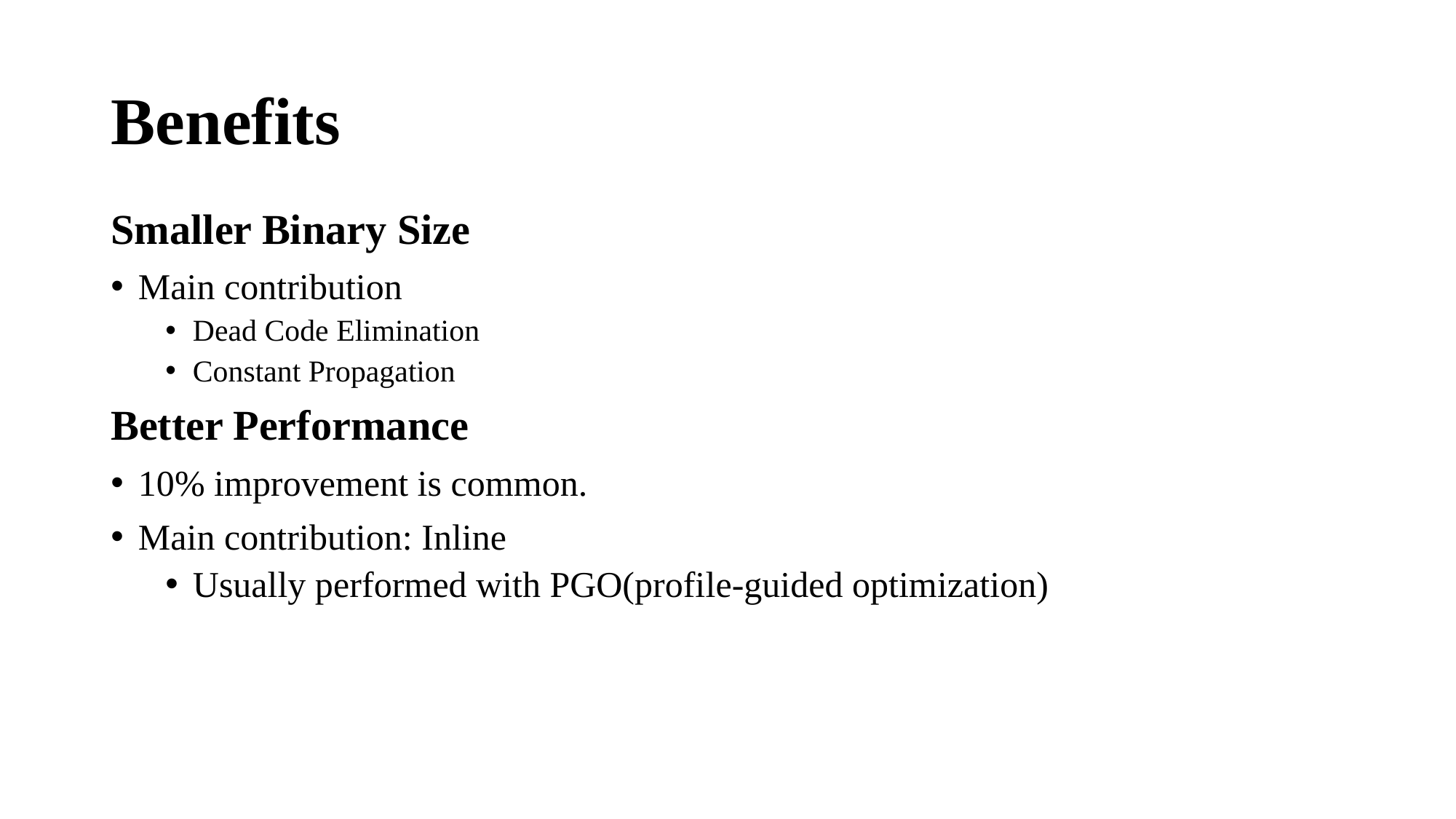

# Benefits
Smaller Binary Size
Main contribution
Dead Code Elimination
Constant Propagation
Better Performance
10% improvement is common.
Main contribution: Inline
Usually performed with PGO(profile-guided optimization)